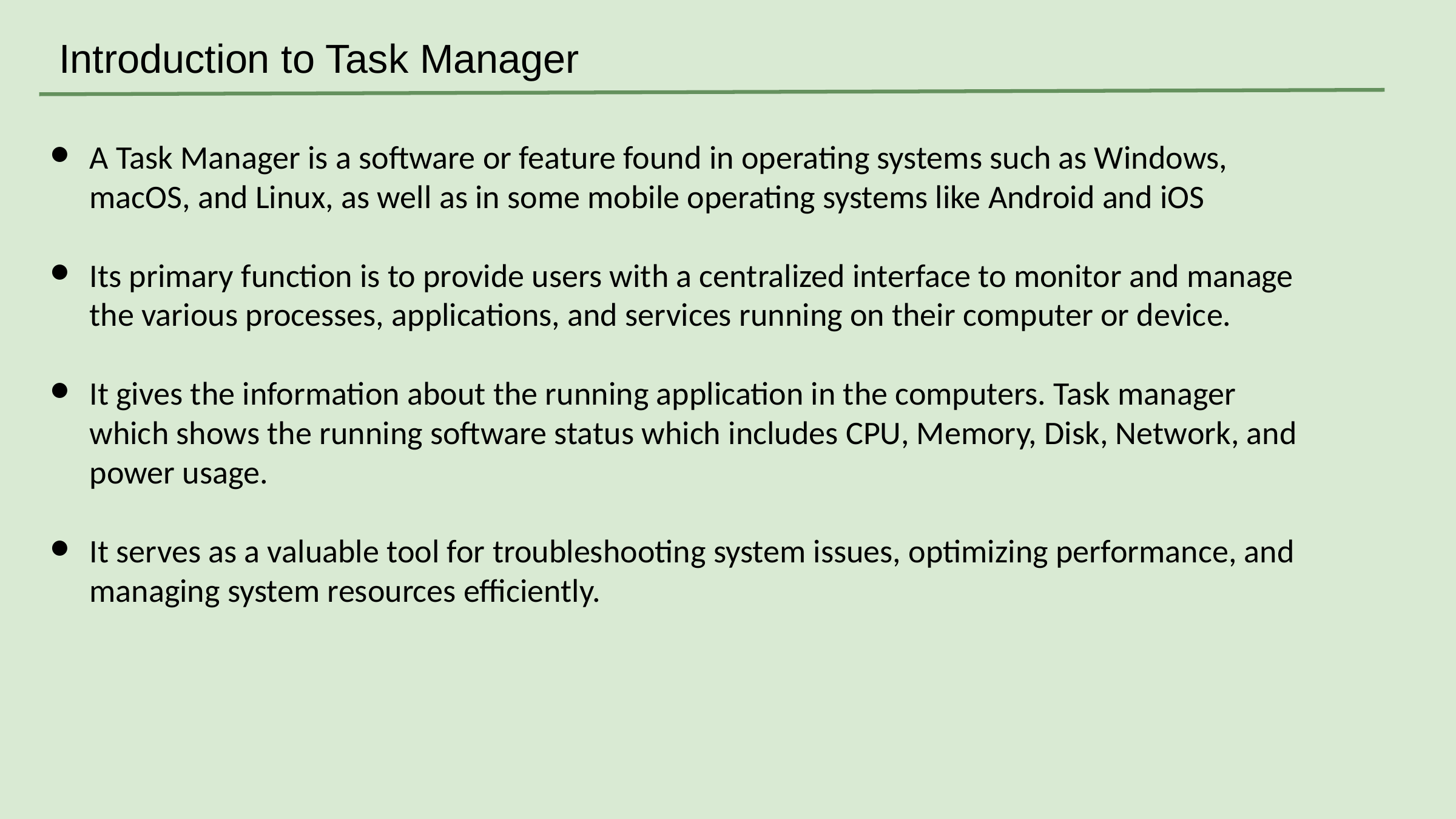

Introduction to Task Manager
A Task Manager is a software or feature found in operating systems such as Windows, macOS, and Linux, as well as in some mobile operating systems like Android and iOS
Its primary function is to provide users with a centralized interface to monitor and manage the various processes, applications, and services running on their computer or device.
It gives the information about the running application in the computers. Task manager which shows the running software status which includes CPU, Memory, Disk, Network, and power usage.
It serves as a valuable tool for troubleshooting system issues, optimizing performance, and managing system resources efficiently.